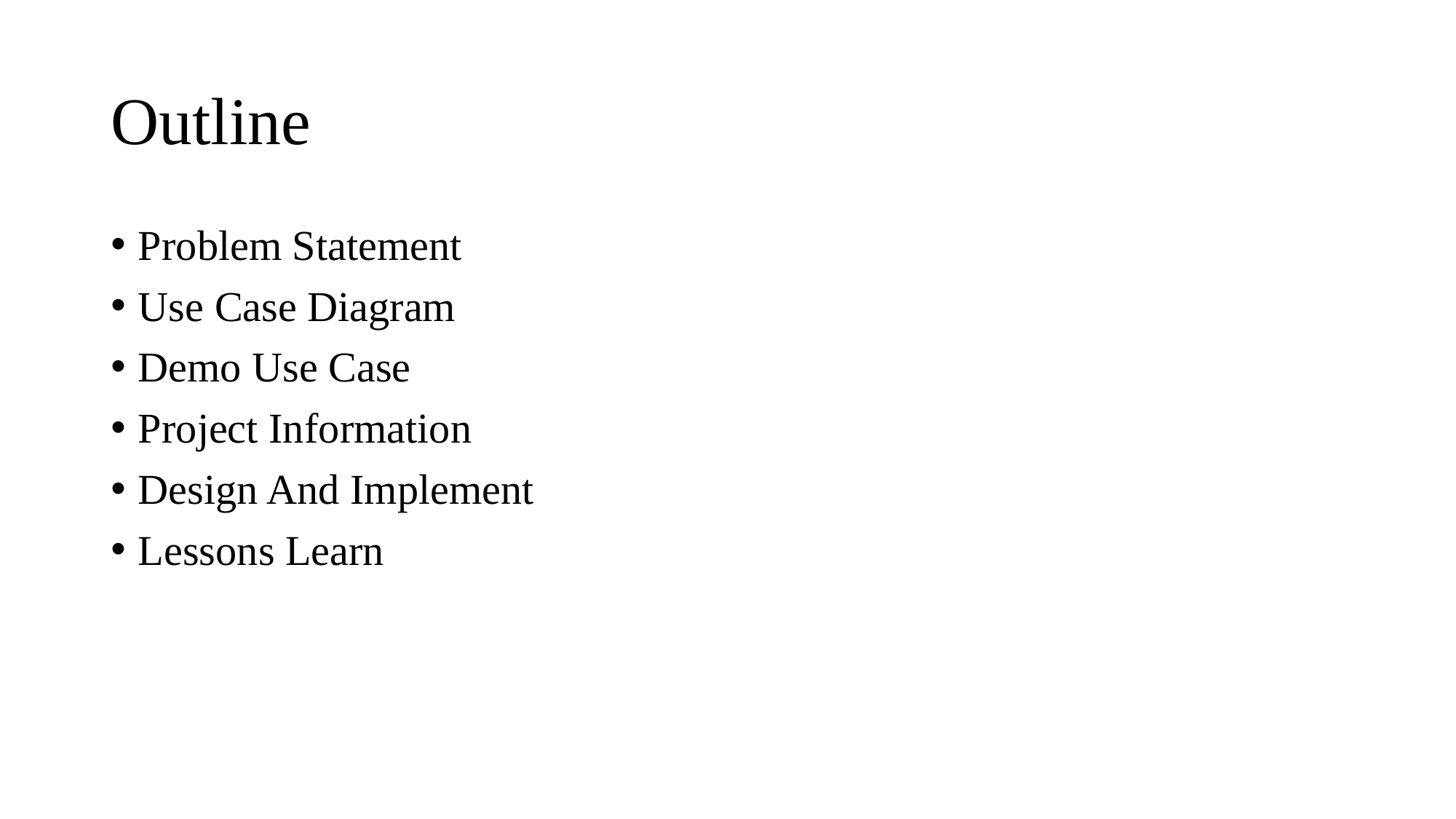

# Outline
Problem Statement
Use Case Diagram
Demo Use Case
Project Information
Design And Implement
Lessons Learn